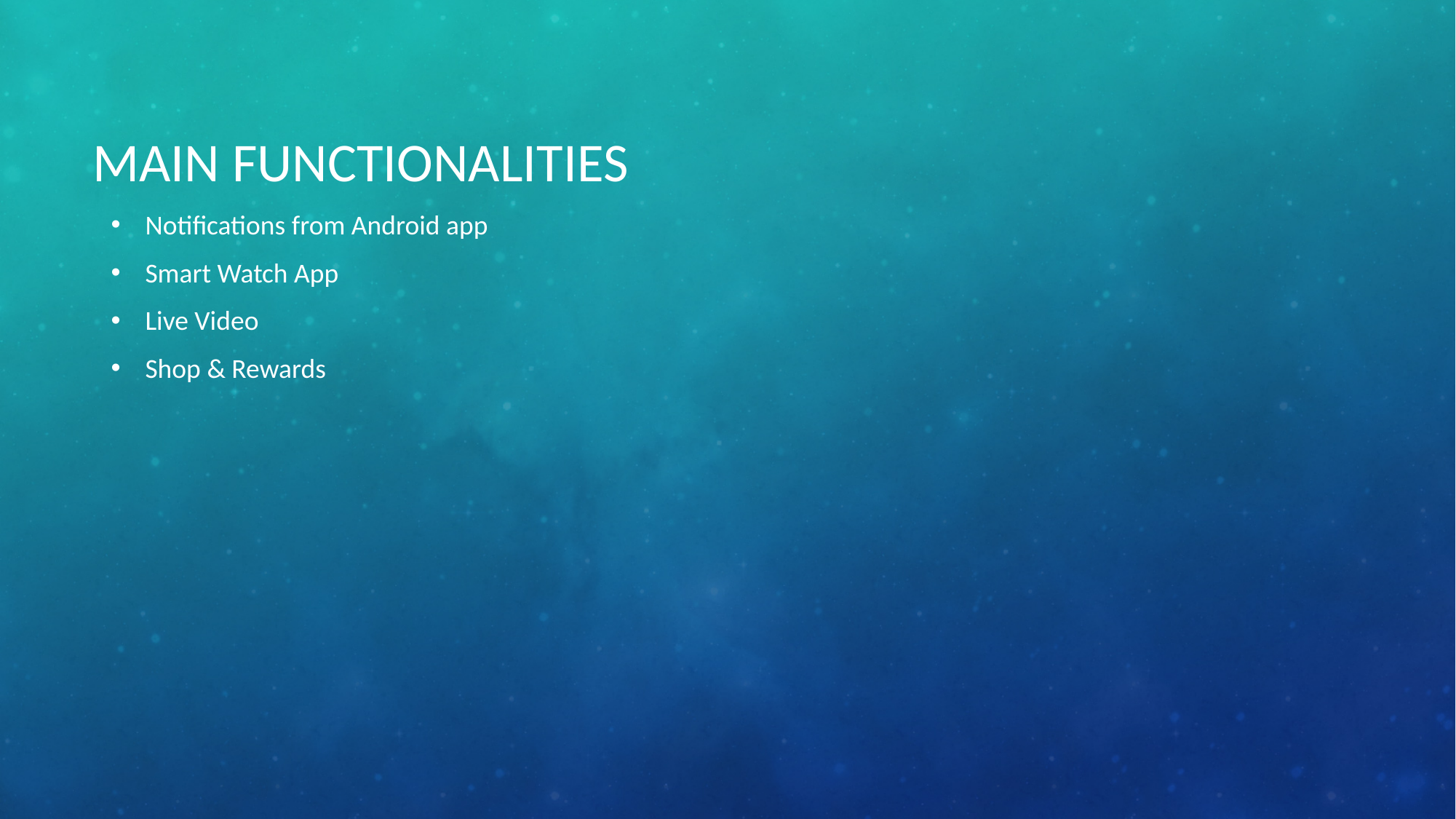

# Main functionalities
Notifications from Android app
Smart Watch App
Live Video
Shop & Rewards